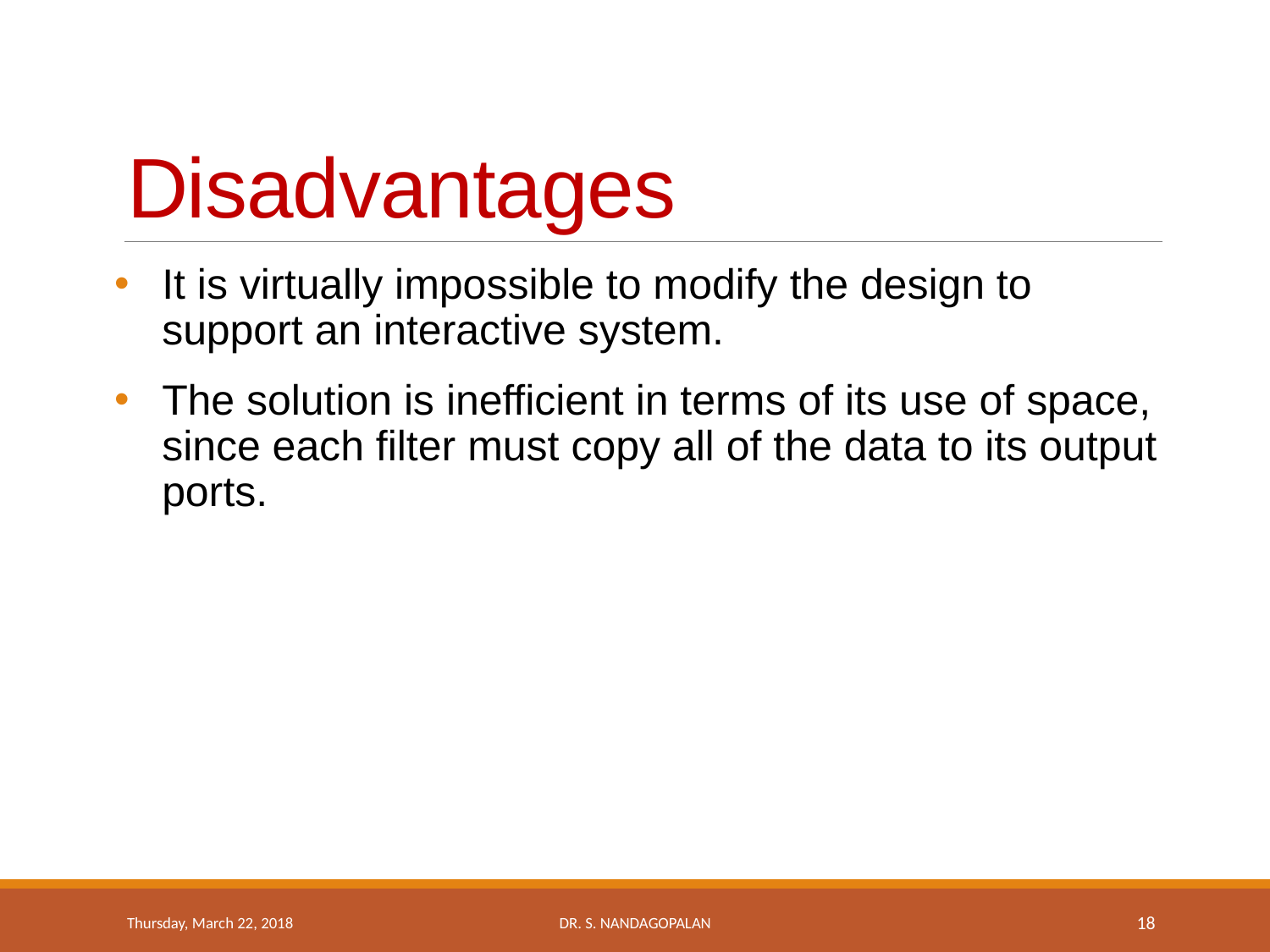

# Disadvantages
It is virtually impossible to modify the design to support an interactive system.
The solution is inefficient in terms of its use of space, since each filter must copy all of the data to its output ports.
Thursday, March 22, 2018
Dr. S. Nandagopalan
18